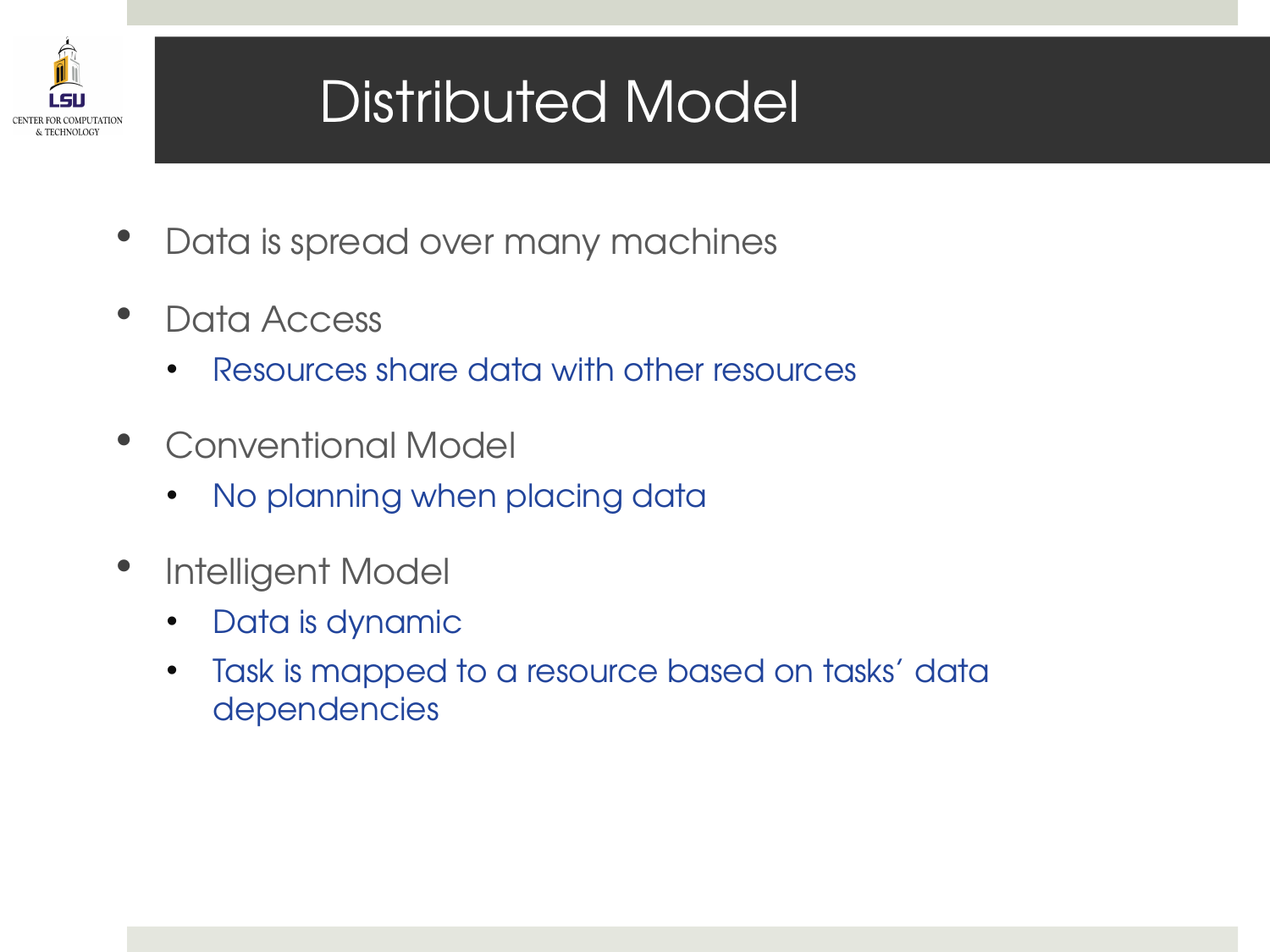

# Distributed Model
Data is spread over many machines
Data Access
Resources share data with other resources
Conventional Model
No planning when placing data
Intelligent Model
Data is dynamic
Task is mapped to a resource based on tasks’ data dependencies